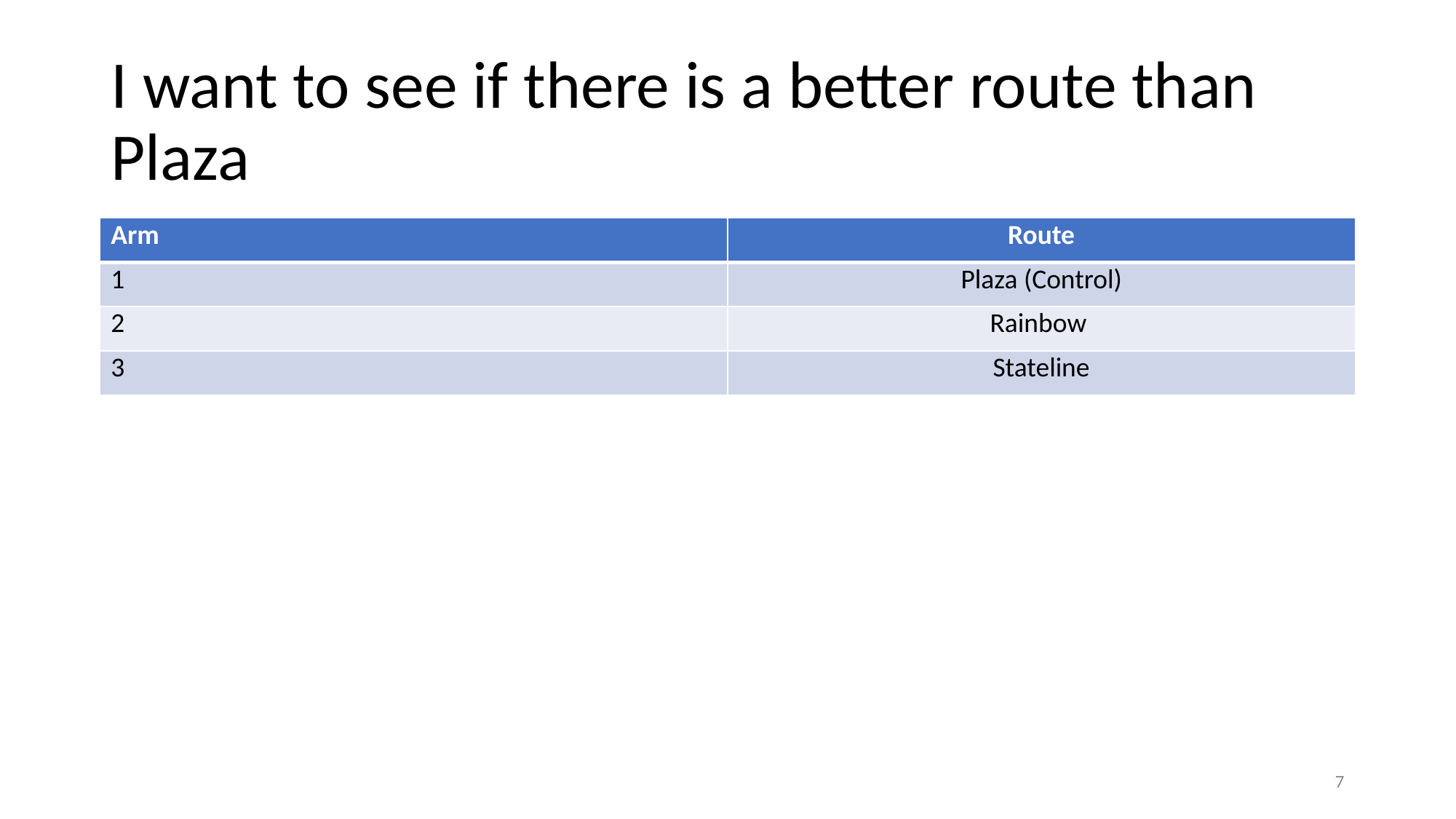

# I want to see if there is a better route than Plaza
| Arm | Route |
| --- | --- |
| 1 | Plaza (Control) |
| 2 | Rainbow |
| 3 | Stateline |
7